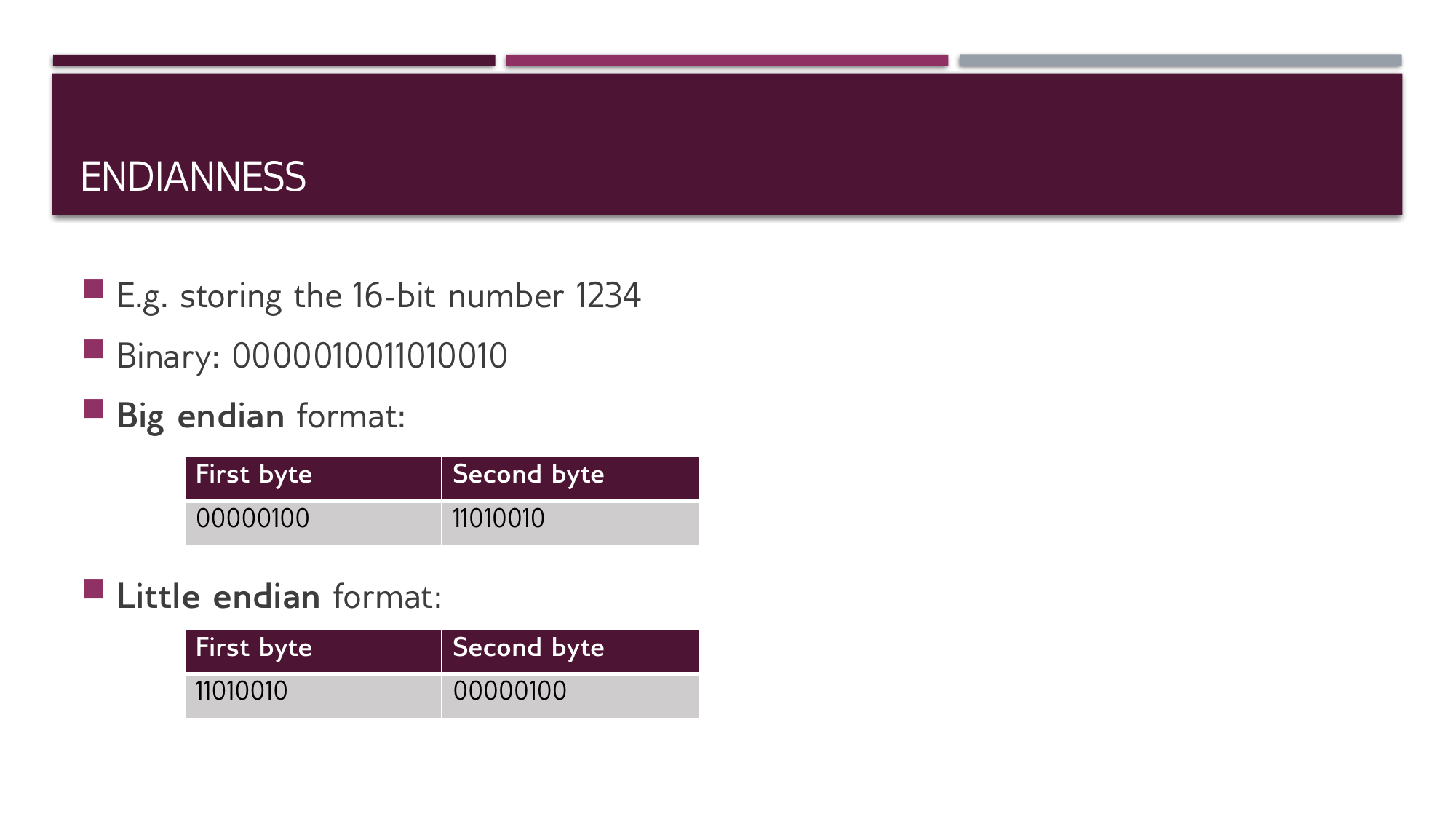

# Endianness
E.g. storing the 16-bit number 1234
Binary: 0000010011010010
Big endian format:

Little endian format:
| First byte | Second byte |
| --- | --- |
| 00000100 | 11010010 |
| First byte | Second byte |
| --- | --- |
| 11010010 | 00000100 |